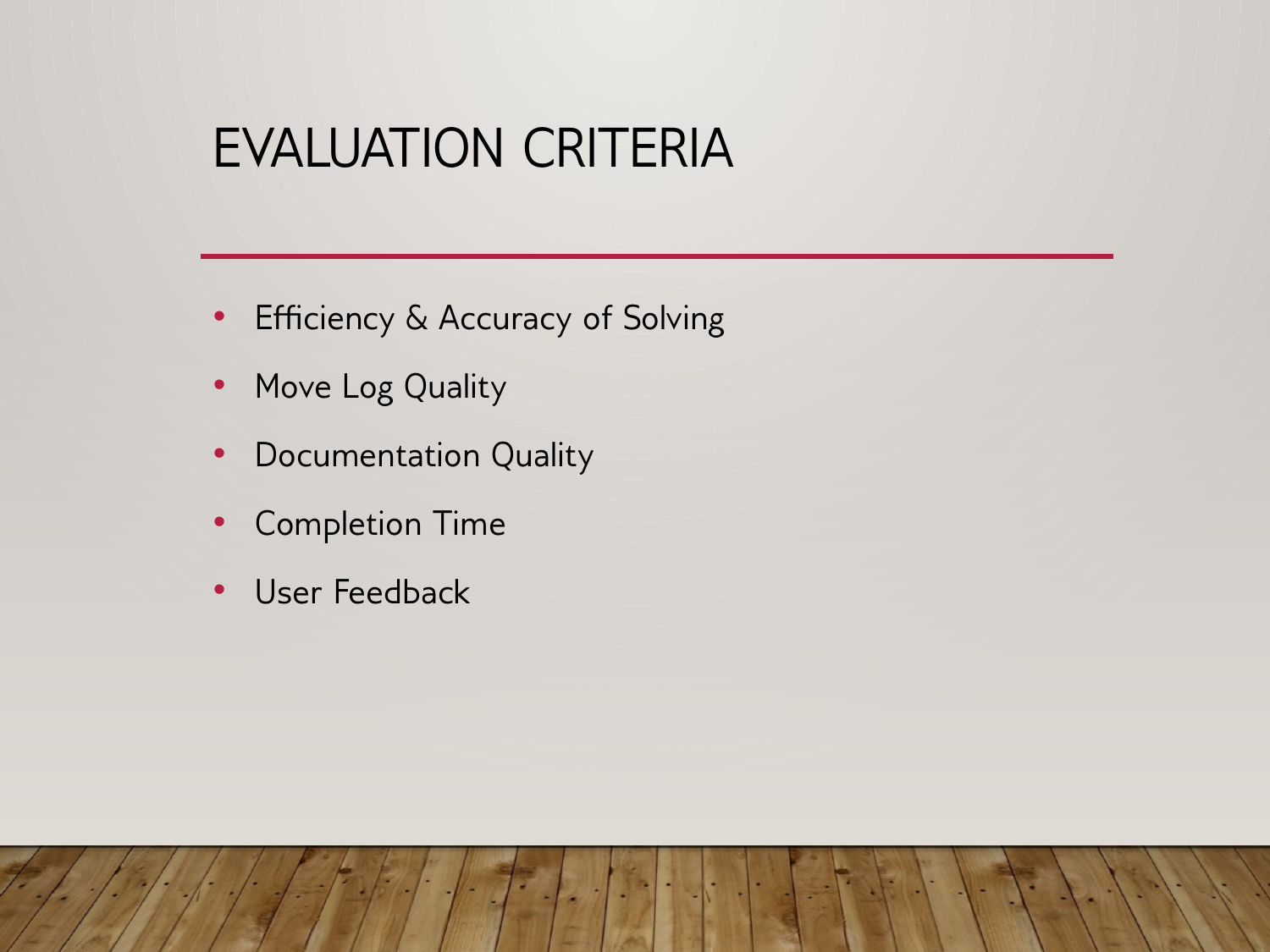

# Evaluation Criteria
 Efficiency & Accuracy of Solving
 Move Log Quality
 Documentation Quality
 Completion Time
 User Feedback